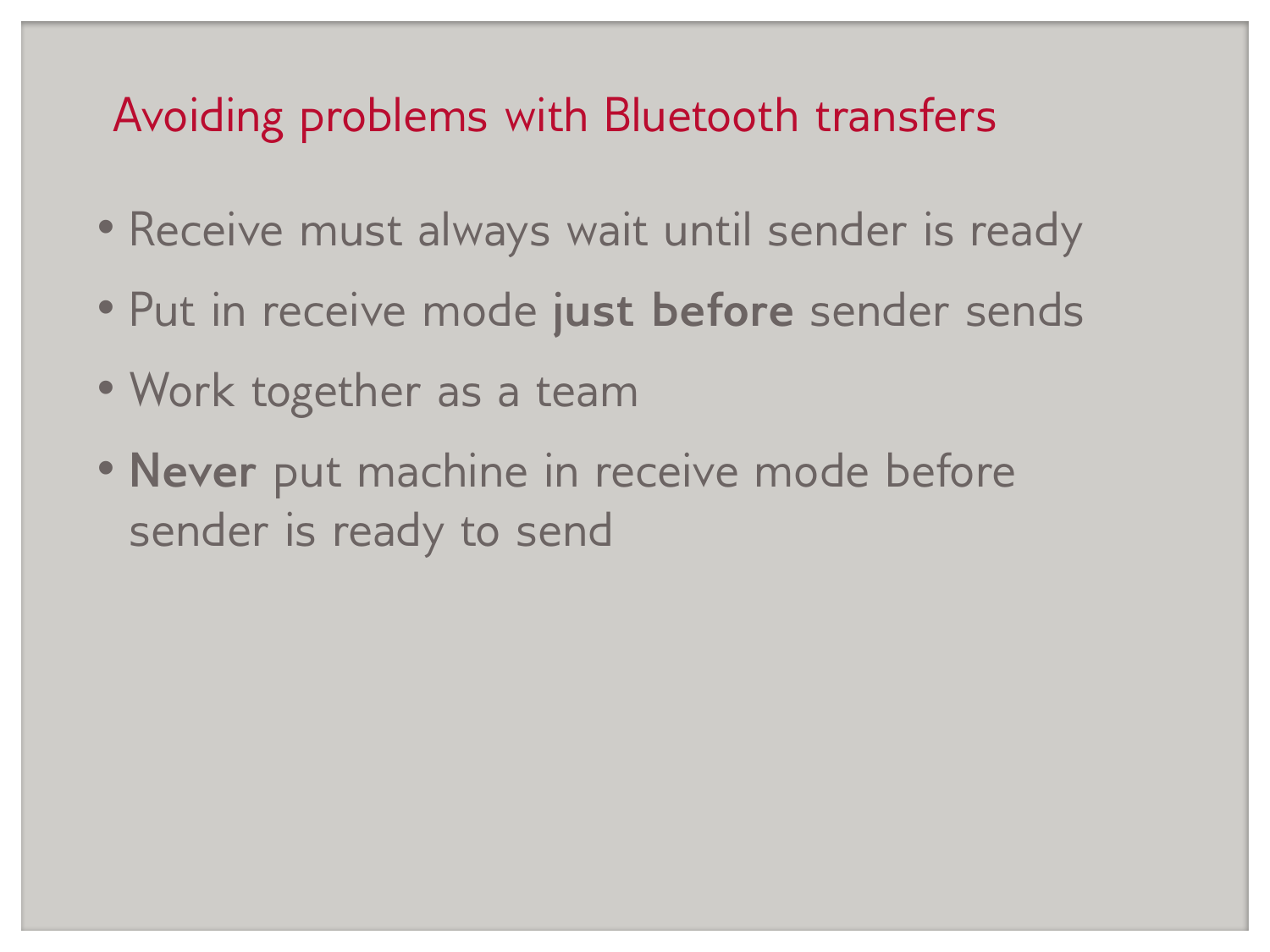

# Avoiding problems with Bluetooth transfers
Receive must always wait until sender is ready
Put in receive mode just before sender sends
Work together as a team
Never put machine in receive mode before sender is ready to send